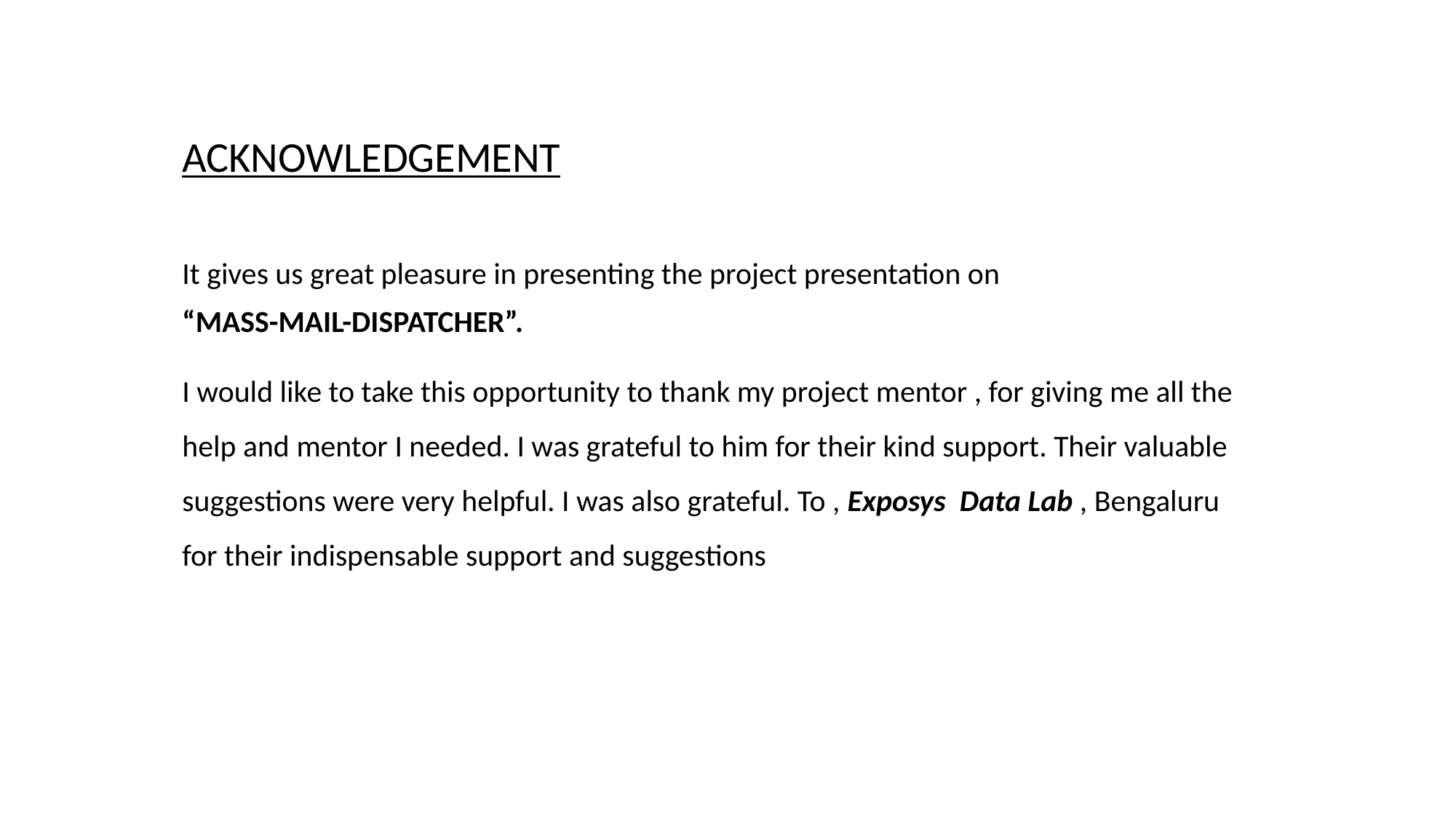

ACKNOWLEDGEMENT

It gives us great pleasure in presenting the project presentation on
“MASS-MAIL-DISPATCHER”.
I would like to take this opportunity to thank my project mentor , for giving me all the  help and mentor I needed. I was grateful to him for their kind support. Their valuable suggestions were very helpful. I was also grateful. To , Exposys  Data Lab , Bengaluru for their indispensable support and suggestions